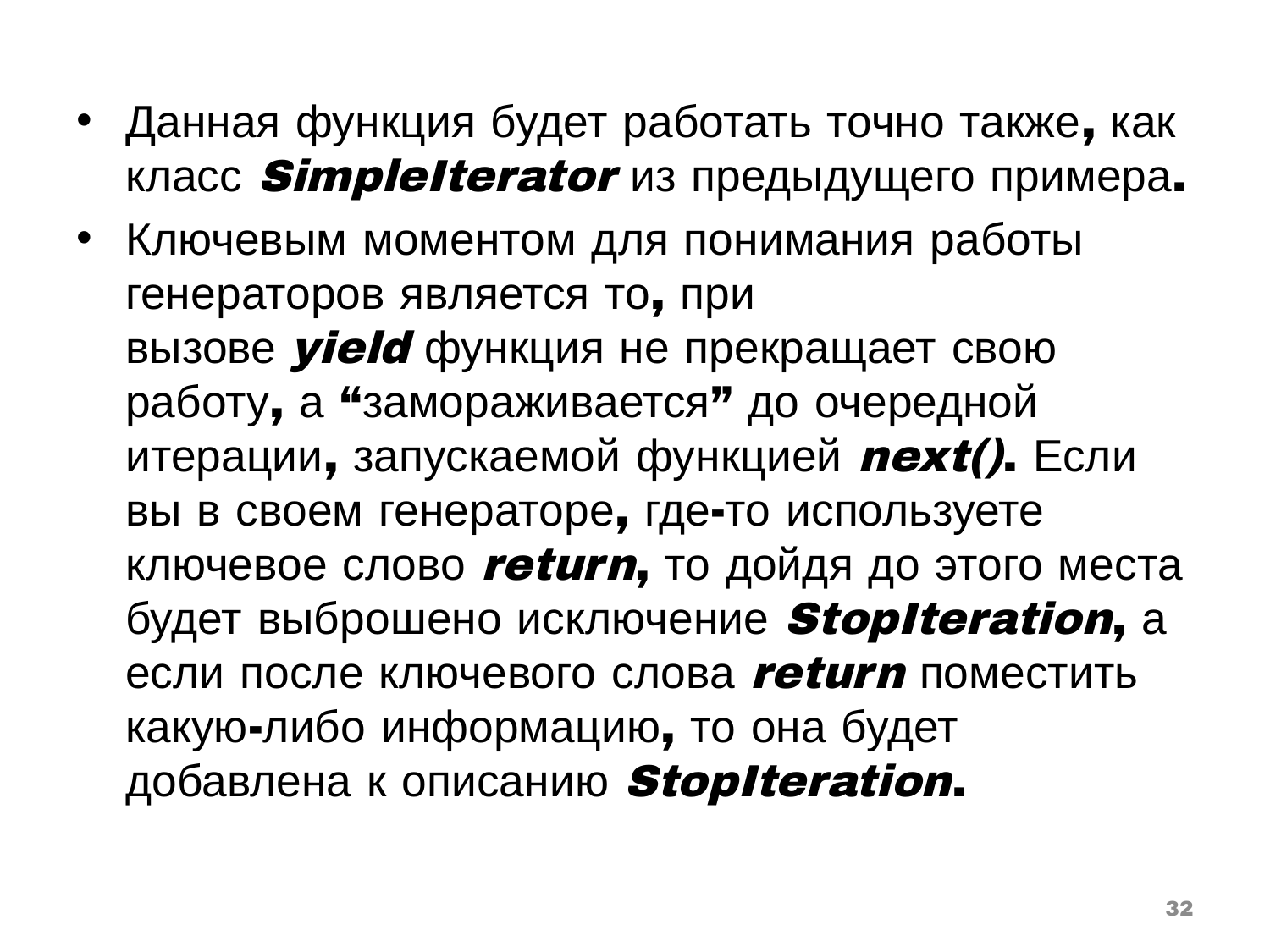

Данная функция будет работать точно также, как класс SimpleIterator из предыдущего примера.
Ключевым моментом для понимания работы генераторов является то, при вызове yield функция не прекращает свою работу, а “замораживается” до очередной итерации, запускаемой функцией next(). Если вы в своем генераторе, где-то используете ключевое слово return, то дойдя до этого места будет выброшено исключение StopIteration, а если после ключевого слова return поместить какую-либо информацию, то она будет добавлена к описанию StopIteration.

32